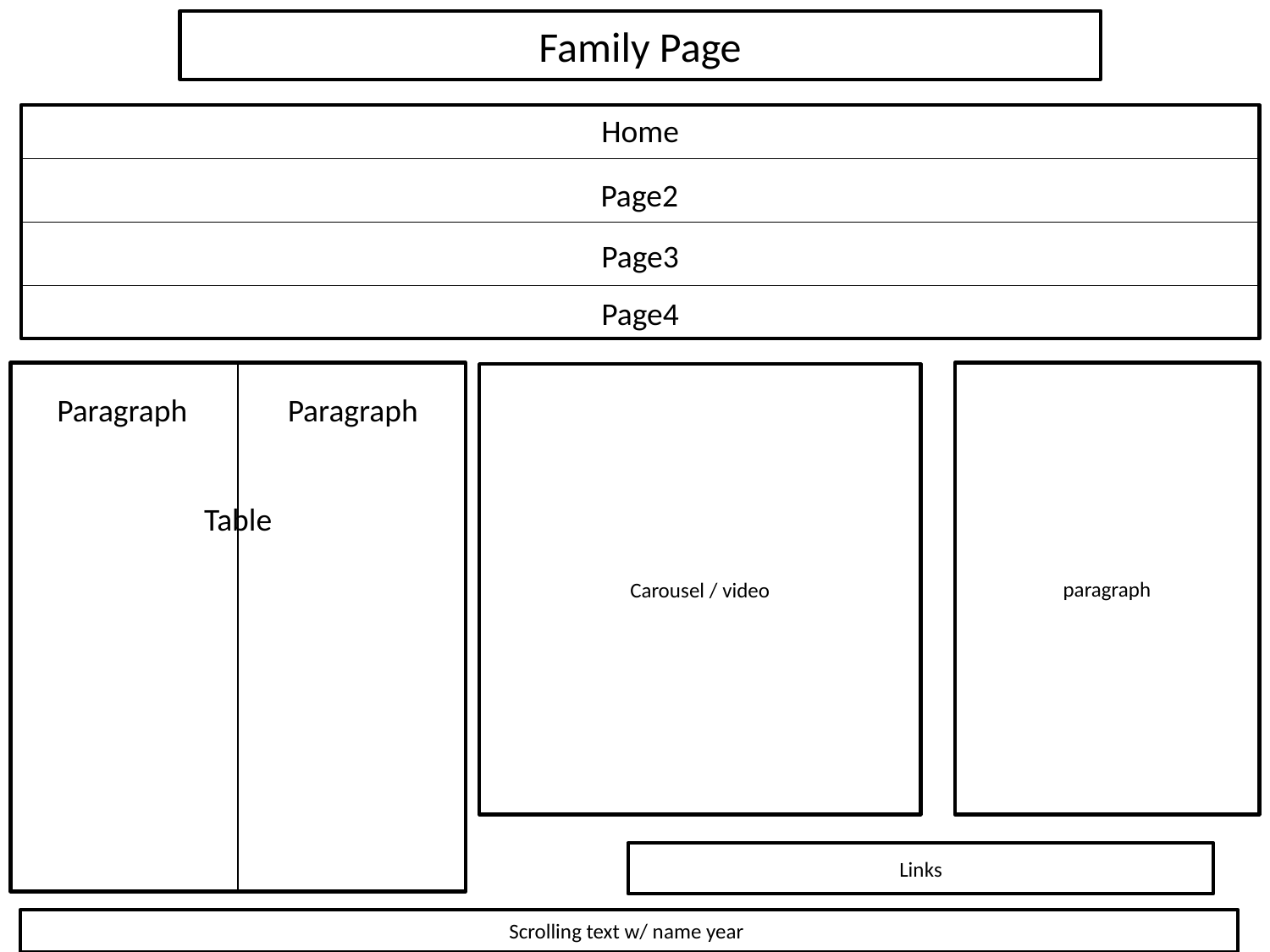

Family Page
N
Home
Page2
Page3
Page4

paragraph
Carousel / video
Paragraph
Paragraph
Table
Links
Scrolling text w/ name year